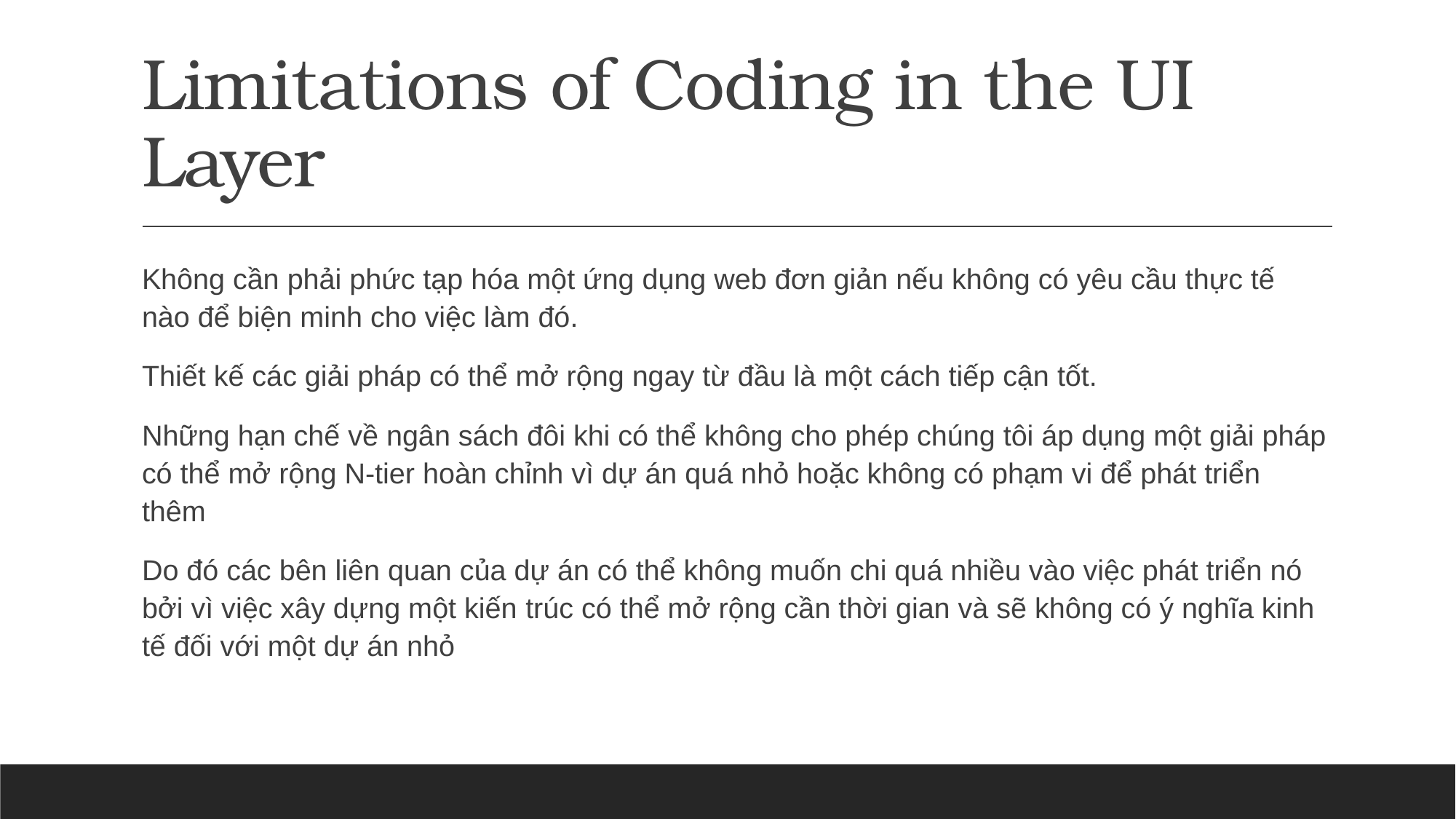

# Limitations of Coding in the UI Layer
Không cần phải phức tạp hóa một ứng dụng web đơn giản nếu không có yêu cầu thực tế nào để biện minh cho việc làm đó.
Thiết kế các giải pháp có thể mở rộng ngay từ đầu là một cách tiếp cận tốt.
Những hạn chế về ngân sách đôi khi có thể không cho phép chúng tôi áp dụng một giải pháp có thể mở rộng N-tier hoàn chỉnh vì dự án quá nhỏ hoặc không có phạm vi để phát triển thêm
Do đó các bên liên quan của dự án có thể không muốn chi quá nhiều vào việc phát triển nó bởi vì việc xây dựng một kiến ​​trúc có thể mở rộng cần thời gian và sẽ không có ý nghĩa kinh tế đối với một dự án nhỏ